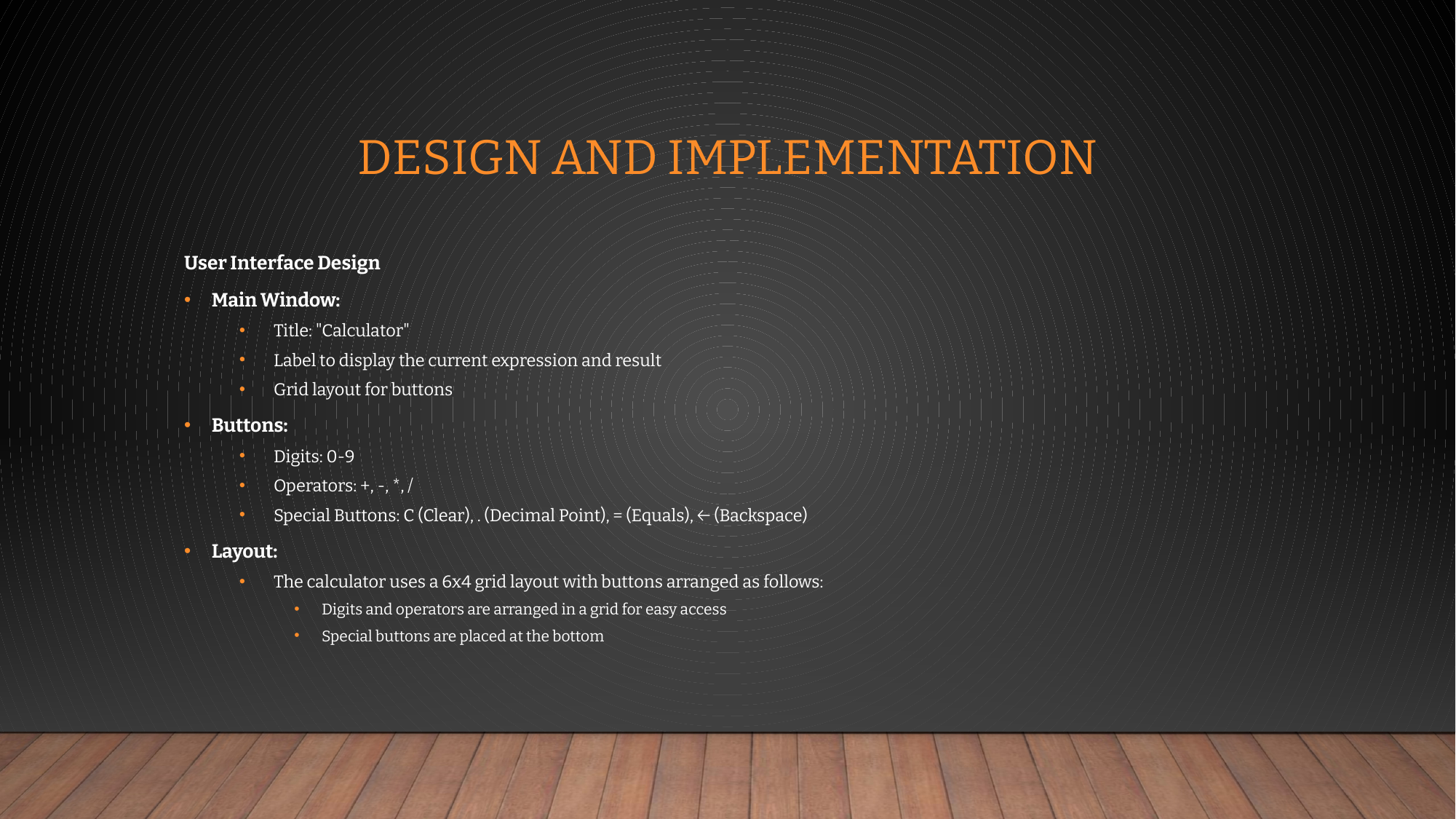

# Design and Implementation
User Interface Design
Main Window:
Title: "Calculator"
Label to display the current expression and result
Grid layout for buttons
Buttons:
Digits: 0-9
Operators: +, -, *, /
Special Buttons: C (Clear), . (Decimal Point), = (Equals), ← (Backspace)
Layout:
The calculator uses a 6x4 grid layout with buttons arranged as follows:
Digits and operators are arranged in a grid for easy access
Special buttons are placed at the bottom